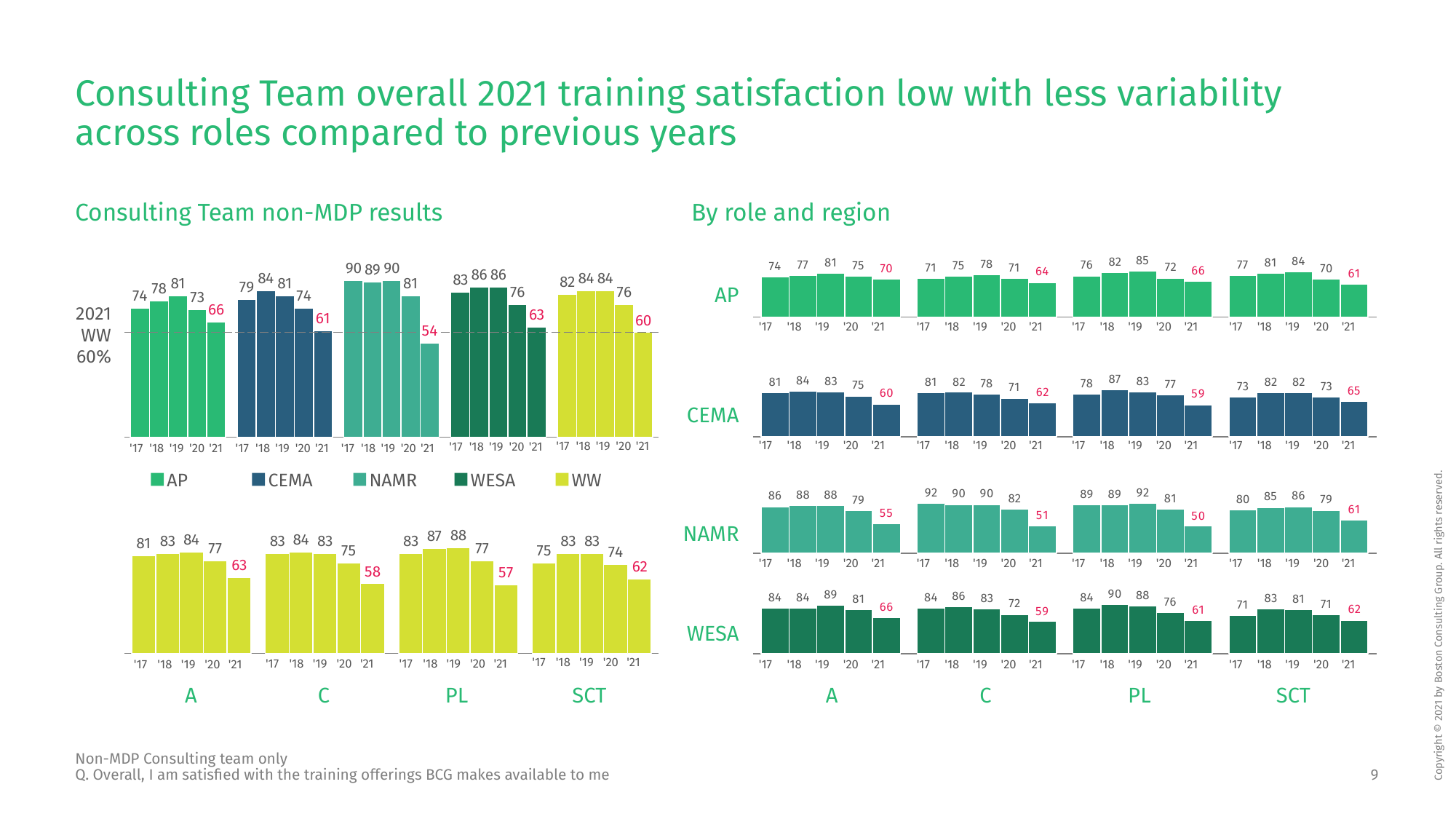

# Consulting Team overall 2021 training satisfaction low with less variability across roles compared to previous years
Consulting Team non-MDP results
By role and region

### Chart

| Category |  |  |  |  |  |
|---|---|---|---|---|---|

### Chart

| Category |  |  |  |  |  |
|---|---|---|---|---|---|
AP
2021
WW
60%
| '17 | '18 | '19 | '20 | '21 |
| --- | --- | --- | --- | --- |
| '17 | '18 | '19 | '20 | '21 |
| --- | --- | --- | --- | --- |
| '17 | '18 | '19 | '20 | '21 |
| --- | --- | --- | --- | --- |
| '17 | '18 | '19 | '20 | '21 |
| --- | --- | --- | --- | --- |

### Chart

| Category |  |  |  |  |  |
|---|---|---|---|---|---|
CEMA
| '17 | '18 | '19 | '20 | '21 |
| --- | --- | --- | --- | --- |
| '17 | '18 | '19 | '20 | '21 |
| --- | --- | --- | --- | --- |
| '17 | '18 | '19 | '20 | '21 |
| --- | --- | --- | --- | --- |
| '17 | '18 | '19 | '20 | '21 |
| --- | --- | --- | --- | --- |
| '17 | '18 | '19 | '20 | '21 |
| --- | --- | --- | --- | --- |
| '17 | '18 | '19 | '20 | '21 |
| --- | --- | --- | --- | --- |
| '17 | '18 | '19 | '20 | '21 |
| --- | --- | --- | --- | --- |
| '17 | '18 | '19 | '20 | '21 |
| --- | --- | --- | --- | --- |
| '17 | '18 | '19 | '20 | '21 |
| --- | --- | --- | --- | --- |
AP
CEMA
NAMR
WESA
WW

### Chart

| Category |  |  |  |  |  |
|---|---|---|---|---|---|
NAMR

### Chart

| Category |  |  |  |  |  |
|---|---|---|---|---|---|
| '17 | '18 | '19 | '20 | '21 |
| --- | --- | --- | --- | --- |
| '17 | '18 | '19 | '20 | '21 |
| --- | --- | --- | --- | --- |
| '17 | '18 | '19 | '20 | '21 |
| --- | --- | --- | --- | --- |
| '17 | '18 | '19 | '20 | '21 |
| --- | --- | --- | --- | --- |

### Chart

| Category |  |  |  |  |  |
|---|---|---|---|---|---|
WESA
| '17 | '18 | '19 | '20 | '21 |
| --- | --- | --- | --- | --- |
| '17 | '18 | '19 | '20 | '21 |
| --- | --- | --- | --- | --- |
| '17 | '18 | '19 | '20 | '21 |
| --- | --- | --- | --- | --- |
| '17 | '18 | '19 | '20 | '21 |
| --- | --- | --- | --- | --- |
| '17 | '18 | '19 | '20 | '21 |
| --- | --- | --- | --- | --- |
| '17 | '18 | '19 | '20 | '21 |
| --- | --- | --- | --- | --- |
| '17 | '18 | '19 | '20 | '21 |
| --- | --- | --- | --- | --- |
| '17 | '18 | '19 | '20 | '21 |
| --- | --- | --- | --- | --- |
| A | C | PL | SCT |
| --- | --- | --- | --- |
| A | C | PL | SCT |
| --- | --- | --- | --- |
Non-MDP Consulting team only
Q. Overall, I am satisfied with the training offerings BCG makes available to me